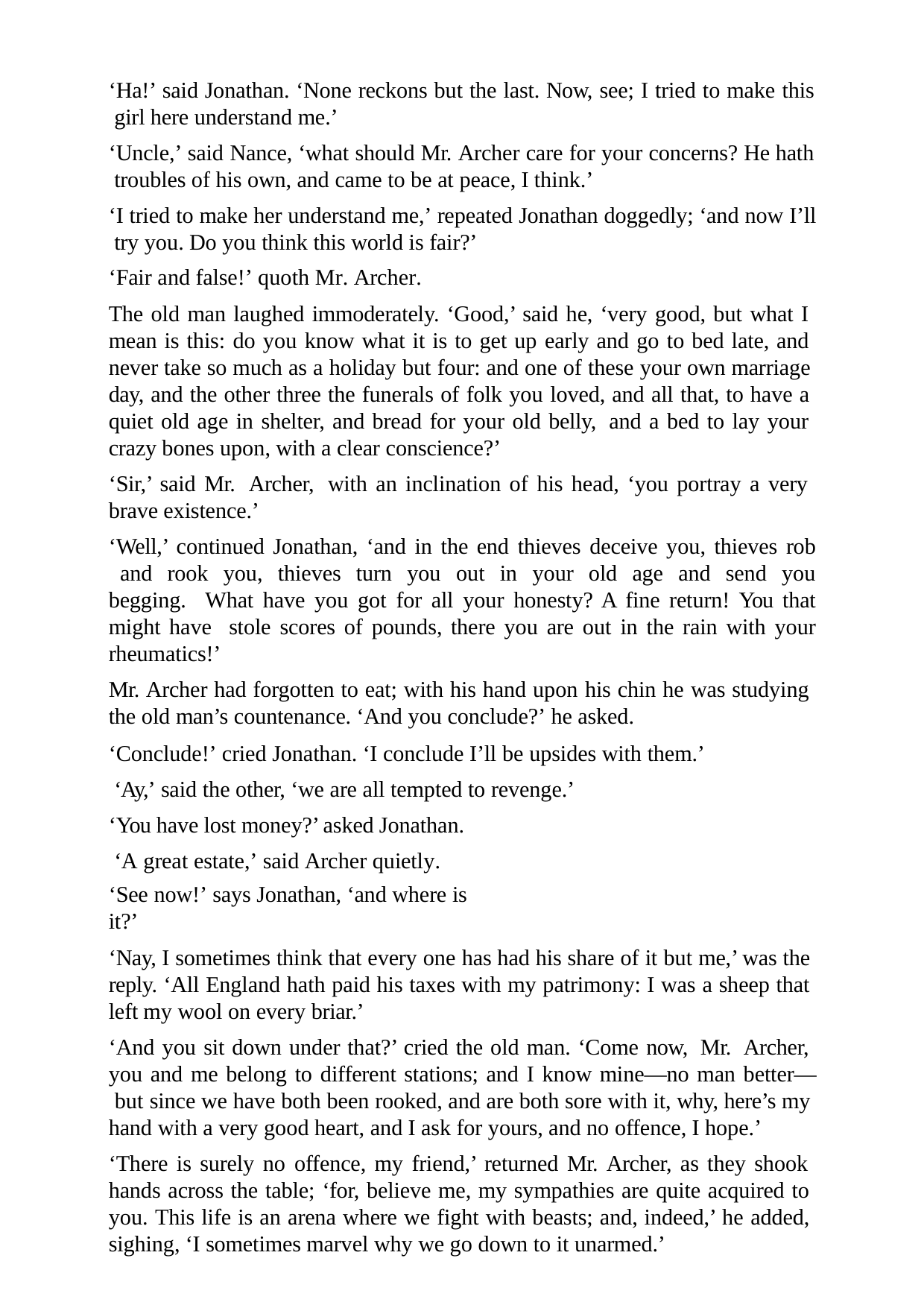

‘Ha!’ said Jonathan. ‘None reckons but the last. Now, see; I tried to make this  girl here understand me.’
‘Uncle,’ said Nance, ‘what should Mr. Archer care for your concerns? He hath  troubles of his own, and came to be at peace, I think.’
‘I tried to make her understand me,’ repeated Jonathan doggedly; ‘and now I’ll  try you. Do you think this world is fair?’
‘Fair and false!’ quoth Mr. Archer.
The old man laughed immoderately. ‘Good,’ said he, ‘very good, but what I  mean is this: do you know what it is to get up early and go to bed late, and  never take so much as a holiday but four: and one of these your own marriage  day, and the other three the funerals of folk you loved, and all that, to have a  quiet old age in shelter, and bread for your old belly, and a bed to lay your  crazy bones upon, with a clear conscience?’
‘Sir,’ said Mr. Archer, with an inclination of his head, ‘you portray a very  brave existence.’
‘Well,’ continued Jonathan, ‘and in the end thieves deceive you, thieves rob  and rook you, thieves turn you out in your old age and send you begging.  What have you got for all your honesty? A fine return! You that might have  stole scores of pounds, there you are out in the rain with your rheumatics!’
Mr. Archer had forgotten to eat; with his hand upon his chin he was studying  the old man’s countenance. ‘And you conclude?’ he asked.
‘Conclude!’ cried Jonathan. ‘I conclude I’ll be upsides with them.’  ‘Ay,’ said the other, ‘we are all tempted to revenge.’
‘You have lost money?’ asked Jonathan.  ‘A great estate,’ said Archer quietly.
‘See now!’ says Jonathan, ‘and where is it?’
‘Nay, I sometimes think that every one has had his share of it but me,’ was the  reply. ‘All England hath paid his taxes with my patrimony: I was a sheep that  left my wool on every briar.’
‘And you sit down under that?’ cried the old man. ‘Come now, Mr. Archer,  you and me belong to different stations; and I know mine—no man better—  but since we have both been rooked, and are both sore with it, why, here’s my  hand with a very good heart, and I ask for yours, and no offence, I hope.’
‘There is surely no offence, my friend,’ returned Mr. Archer, as they shook  hands across the table; ‘for, believe me, my sympathies are quite acquired to  you. This life is an arena where we fight with beasts; and, indeed,’ he added,  sighing, ‘I sometimes marvel why we go down to it unarmed.’